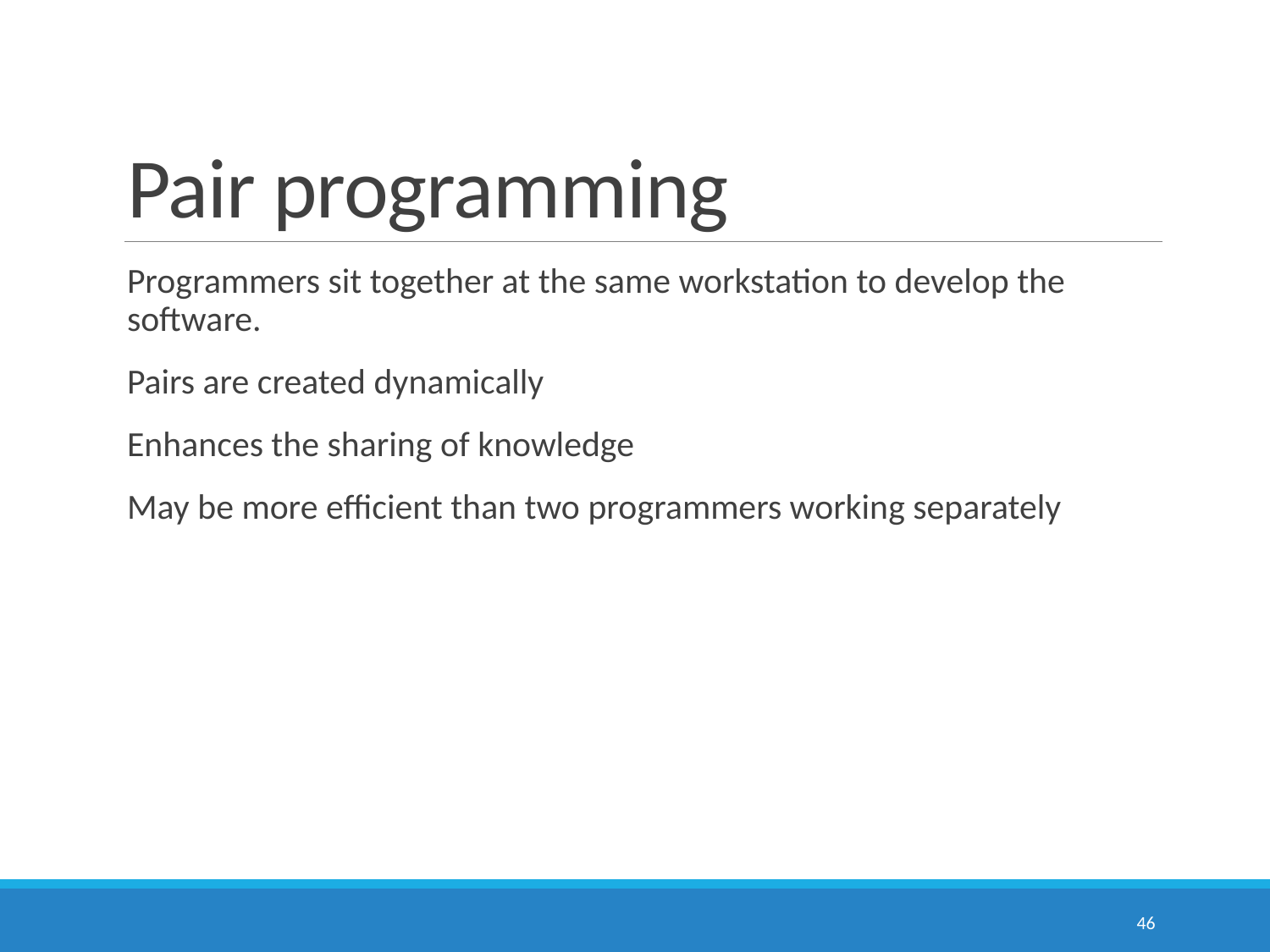

# Pair programming
Programmers sit together at the same workstation to develop the software.
Pairs are created dynamically
Enhances the sharing of knowledge
May be more efficient than two programmers working separately

46